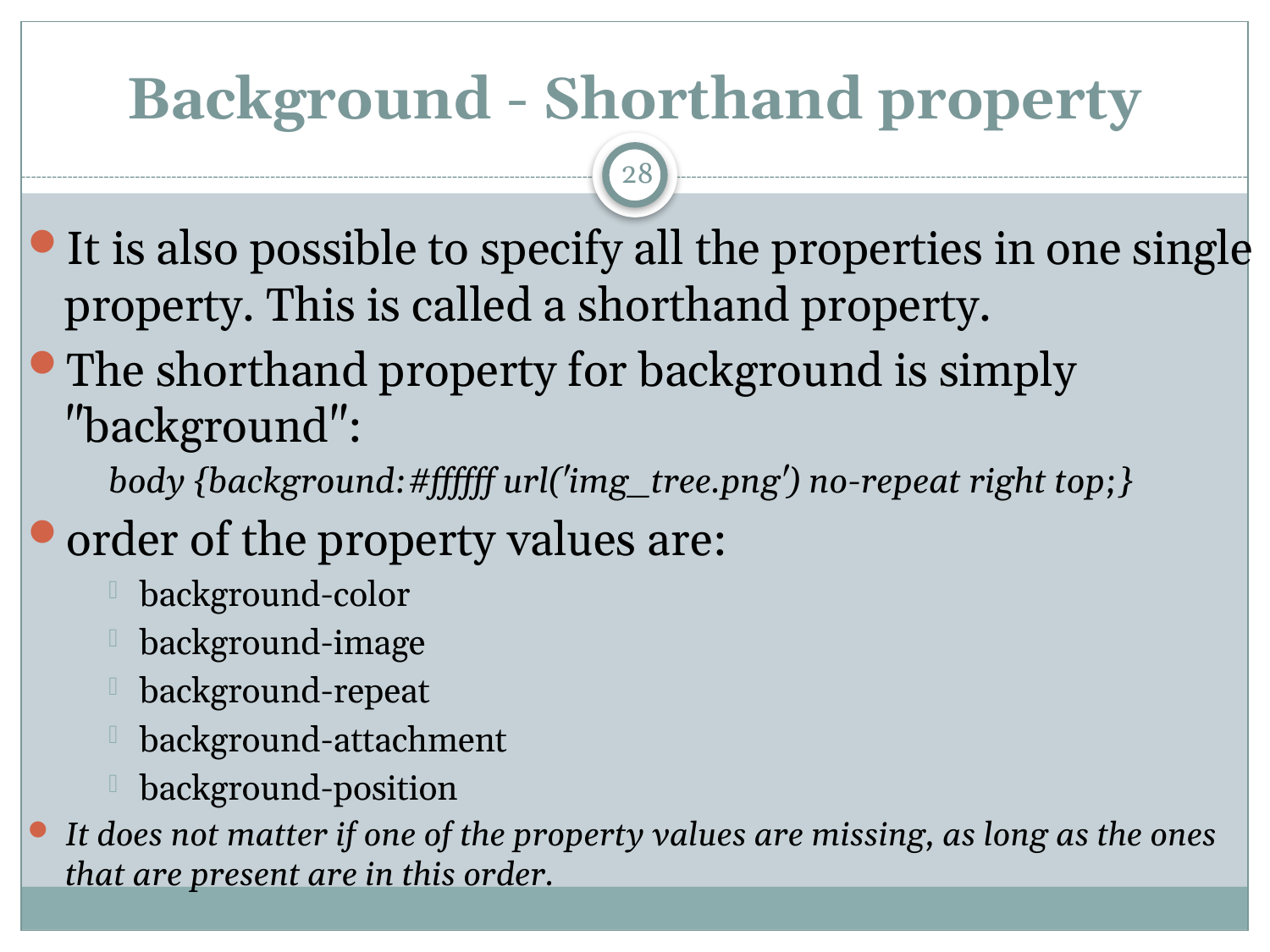

# Background - Shorthand property
28
It is also possible to specify all the properties in one single property. This is called a shorthand property.
The shorthand property for background is simply "background":
body {background:#ffffff url('img_tree.png') no-repeat right top;}
order of the property values are:
background-color
background-image
background-repeat
background-attachment
background-position
It does not matter if one of the property values are missing, as long as the ones that are present are in this order.